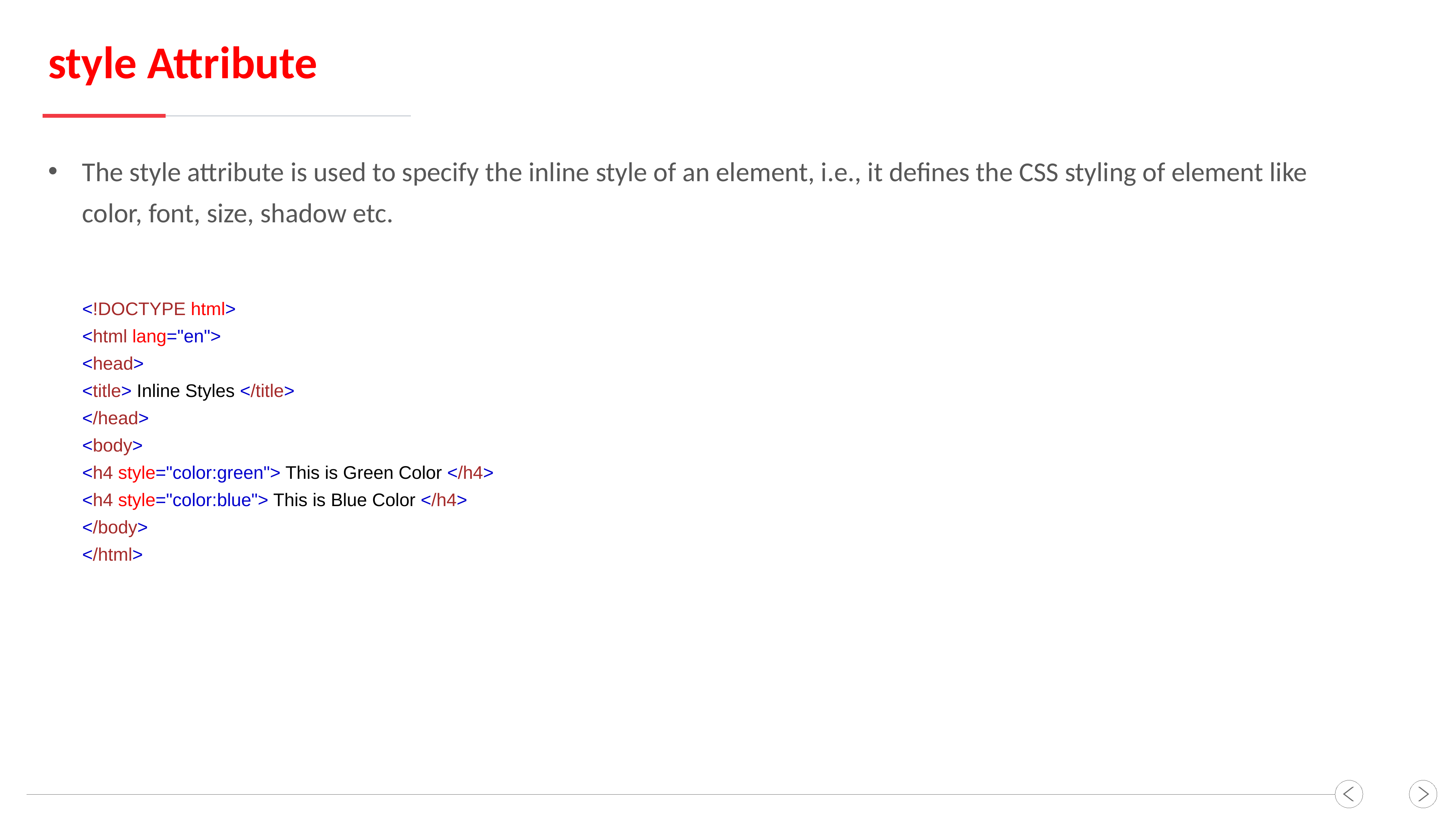

style Attribute
The style attribute is used to specify the inline style of an element, i.e., it defines the CSS styling of element like color, font, size, shadow etc.
<!DOCTYPE html>
<html lang="en">
<head>
<title> Inline Styles </title>
</head>
<body>
<h4 style="color:green"> This is Green Color </h4>
<h4 style="color:blue"> This is Blue Color </h4>
</body>
</html>